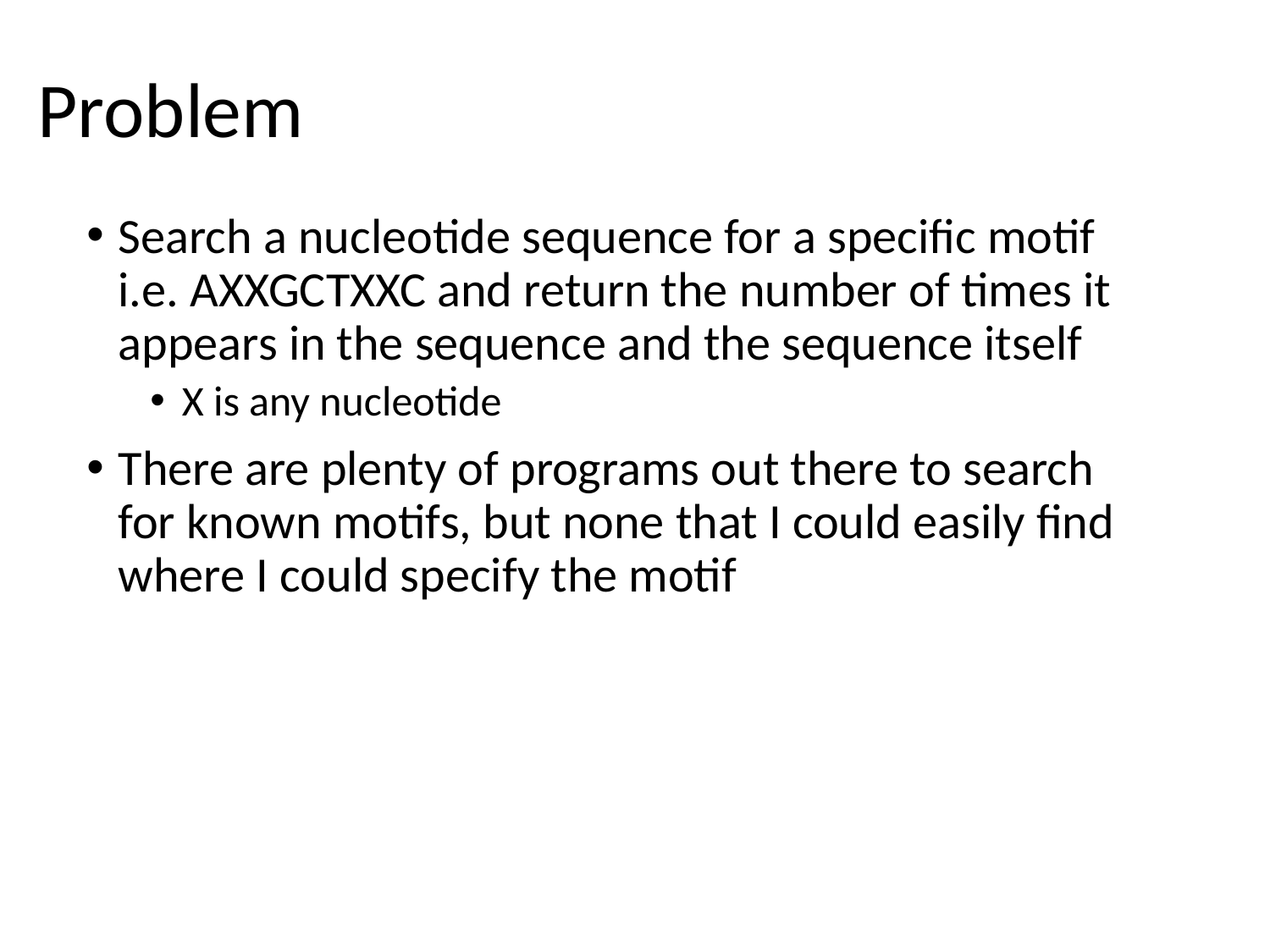

# Problem
Search a nucleotide sequence for a specific motif i.e. AXXGCTXXC and return the number of times it appears in the sequence and the sequence itself
X is any nucleotide
There are plenty of programs out there to search for known motifs, but none that I could easily find where I could specify the motif